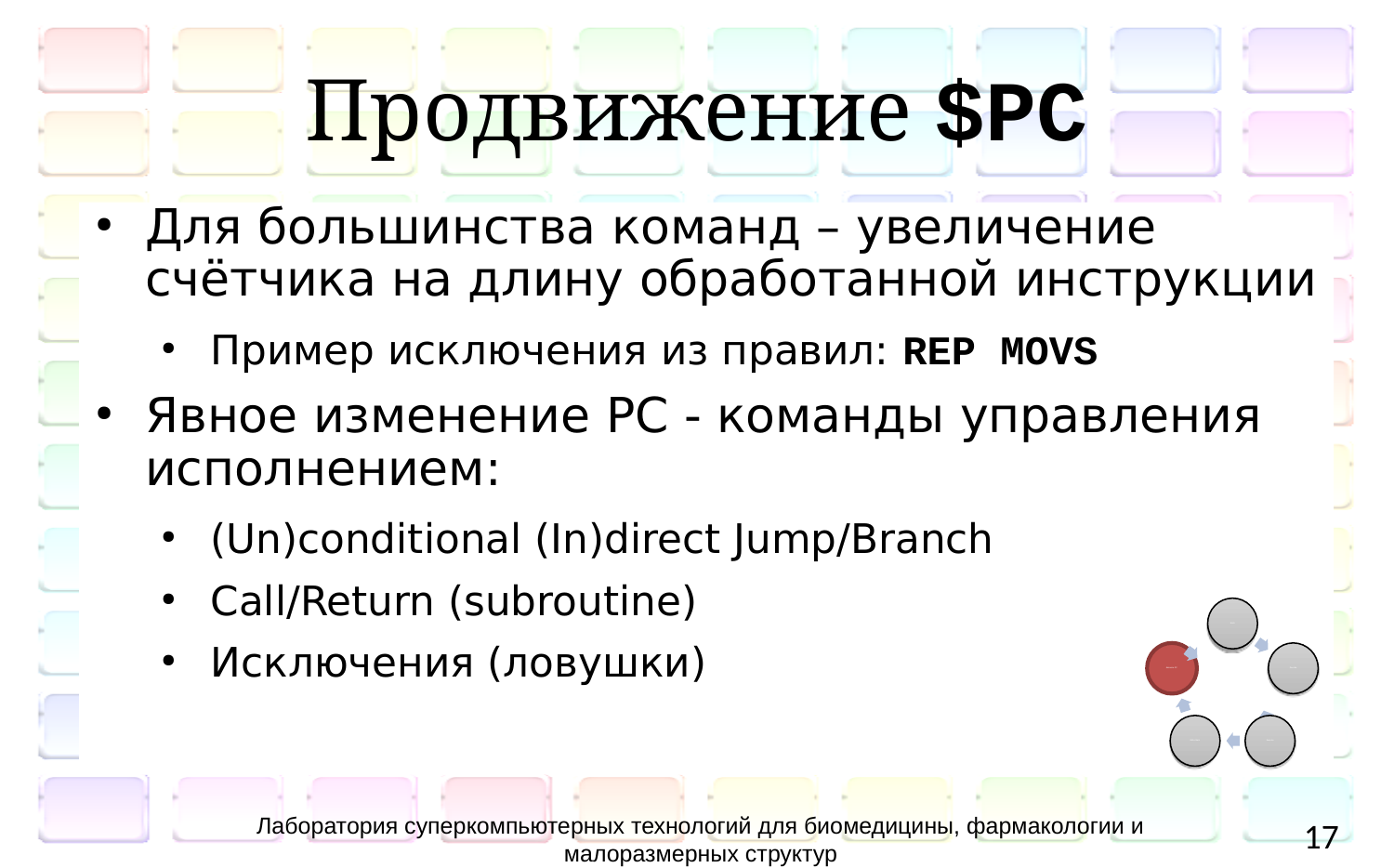

# Продвижение $PC
Для большинства команд – увеличение счётчика на длину обработанной инструкции
Пример исключения из правил: REP MOVS
Явное изменение PC - команды управления исполнением:
(Un)conditional (In)direct Jump/Branch
Call/Return (subroutine)
Исключения (ловушки)
Fetch

Advance PC
Decode

Write Back
Execute

Лаборатория суперкомпьютерных технологий для биомедицины, фармакологии и малоразмерных структур
17